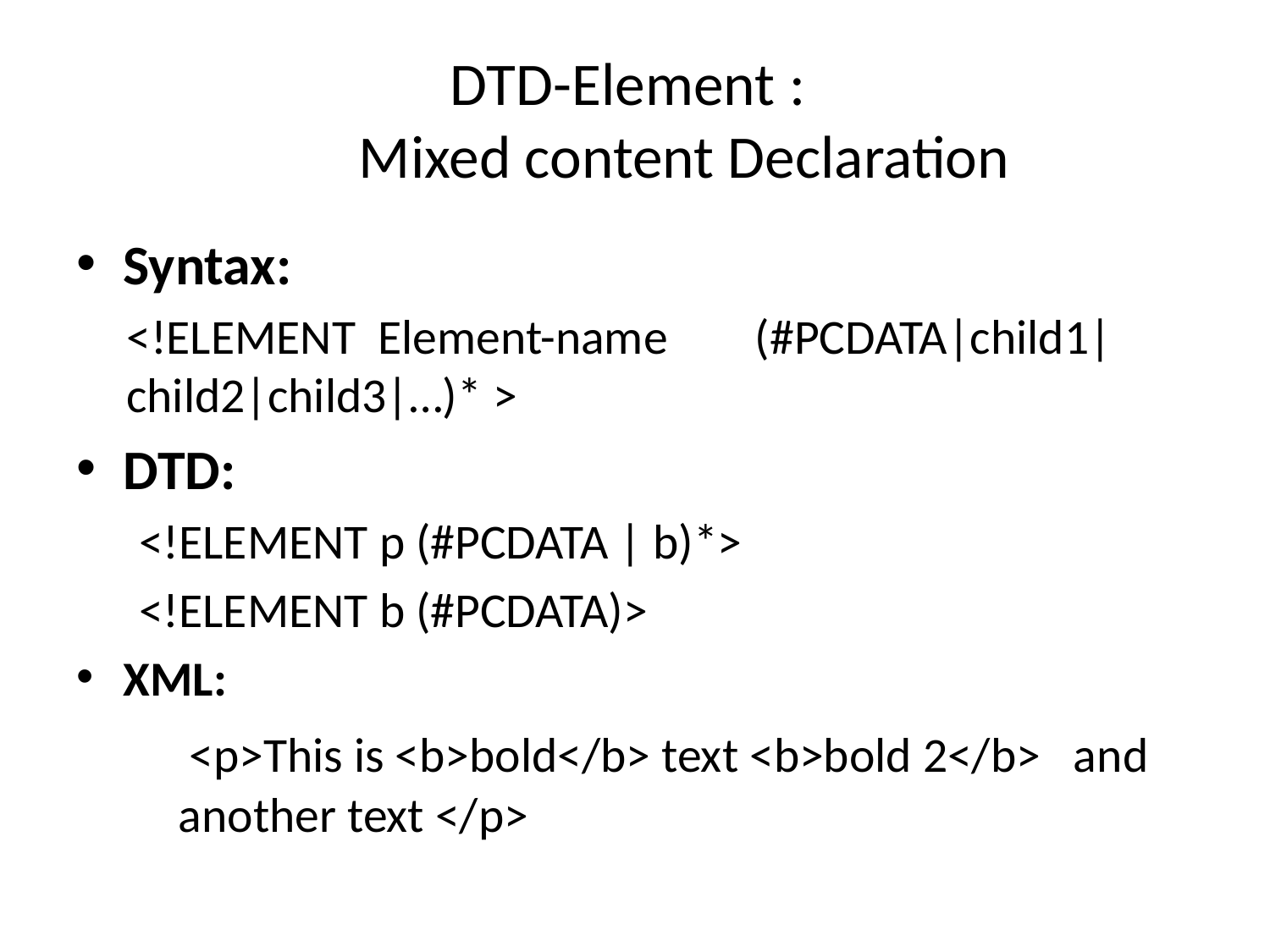

# DTD-Element : Mixed content Declaration
Syntax:
<!ELEMENT  Element-name  	(#PCDATA|child1|child2|child3|…)* >
DTD:
<!ELEMENT p (#PCDATA | b)*>
<!ELEMENT b (#PCDATA)>
XML:
	 <p>This is <b>bold</b> text <b>bold 2</b>   and another text </p>